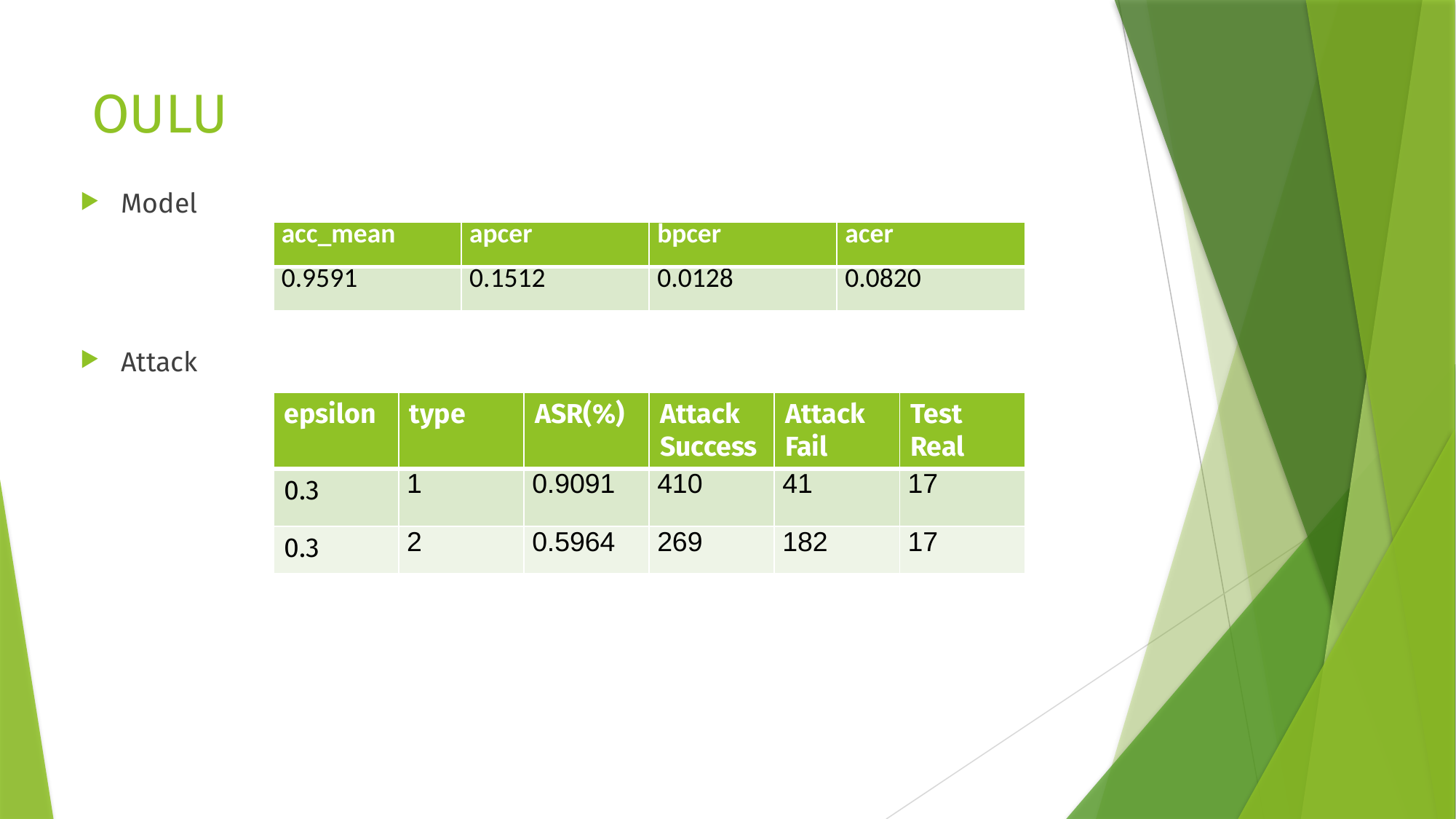

# OULU
Model
| acc\_mean | apcer | bpcer | acer |
| --- | --- | --- | --- |
| 0.9591 | 0.1512 | 0.0128 | 0.0820 |
Attack
| epsilon | type | ASR(%) | Attack Success | Attack Fail | Test Real |
| --- | --- | --- | --- | --- | --- |
| 0.3 | 1 | 0.9091 | 410 | 41 | 17 |
| 0.3 | 2 | 0.5964 | 269 | 182 | 17 |